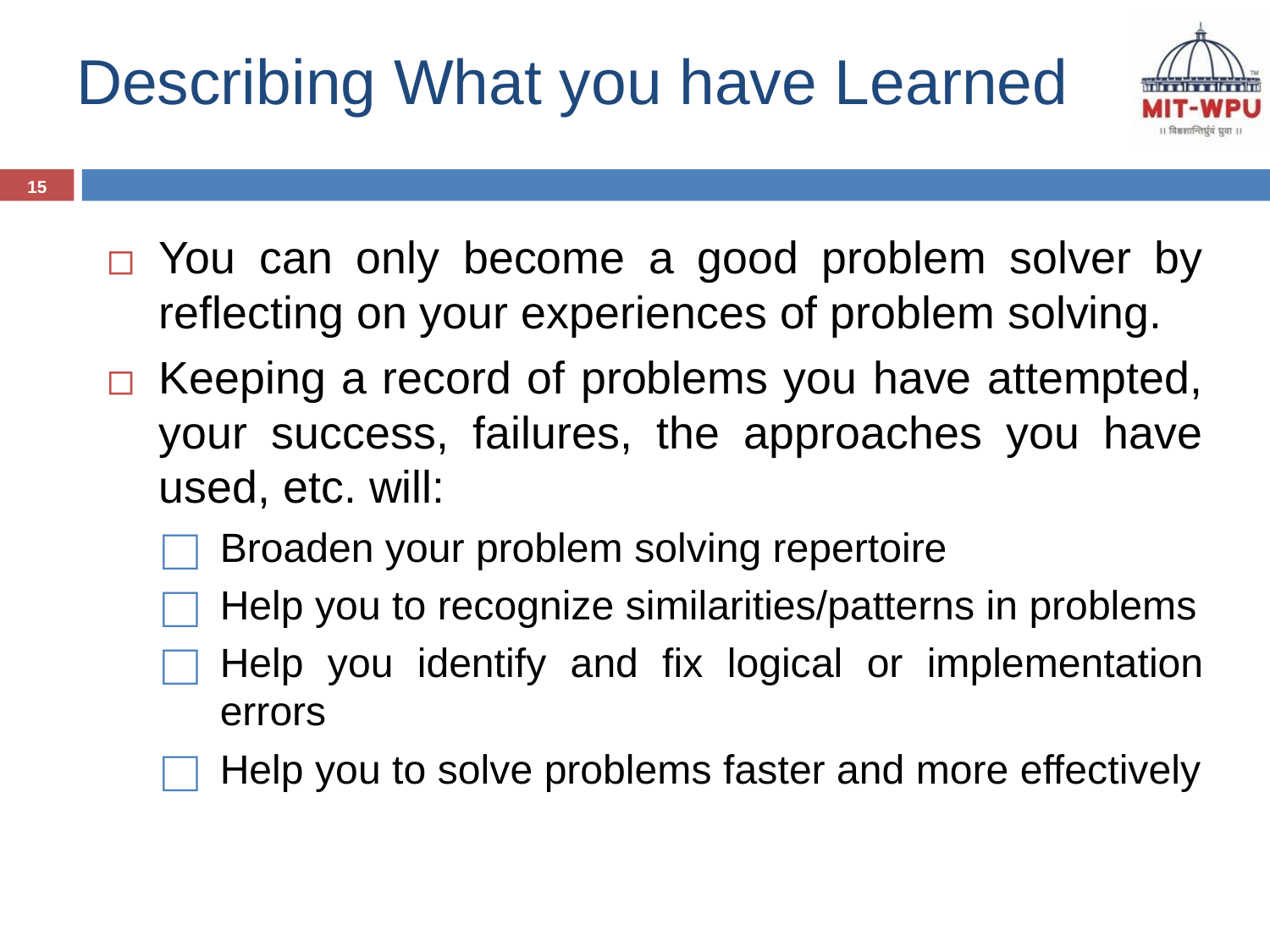

# Describing What you have Learned
15
You can only become a good problem solver by reflecting on your experiences of problem solving.
Keeping a record of problems you have attempted, your success, failures, the approaches you have used, etc. will:
Broaden your problem solving repertoire
Help you to recognize similarities/patterns in problems
Help you identify and fix logical or implementation errors
Help you to solve problems faster and more effectively